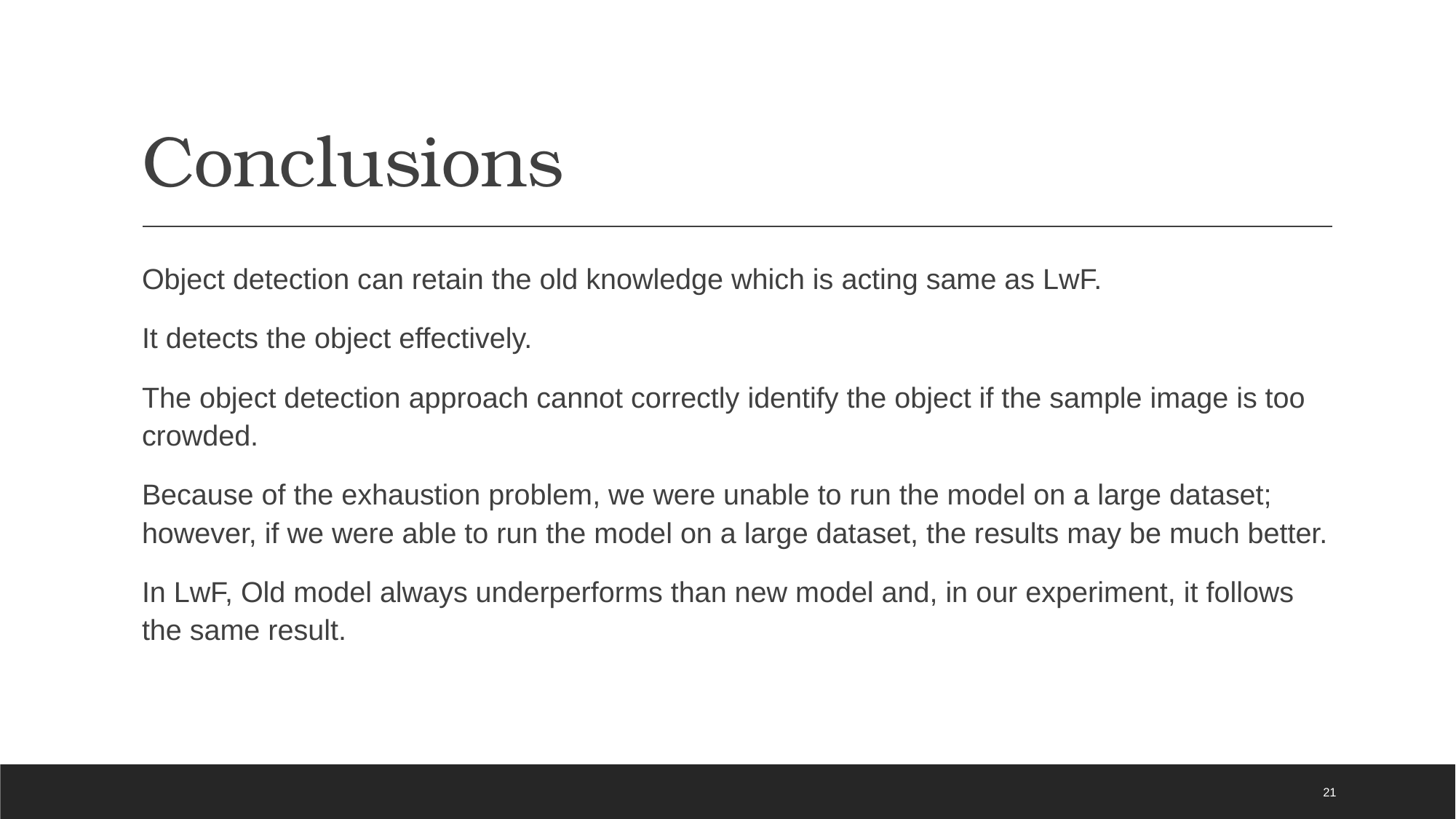

# Conclusions
Object detection can retain the old knowledge which is acting same as LwF.
It detects the object effectively.
The object detection approach cannot correctly identify the object if the sample image is too crowded.
Because of the exhaustion problem, we were unable to run the model on a large dataset; however, if we were able to run the model on a large dataset, the results may be much better.
In LwF, Old model always underperforms than new model and, in our experiment, it follows the same result.
21